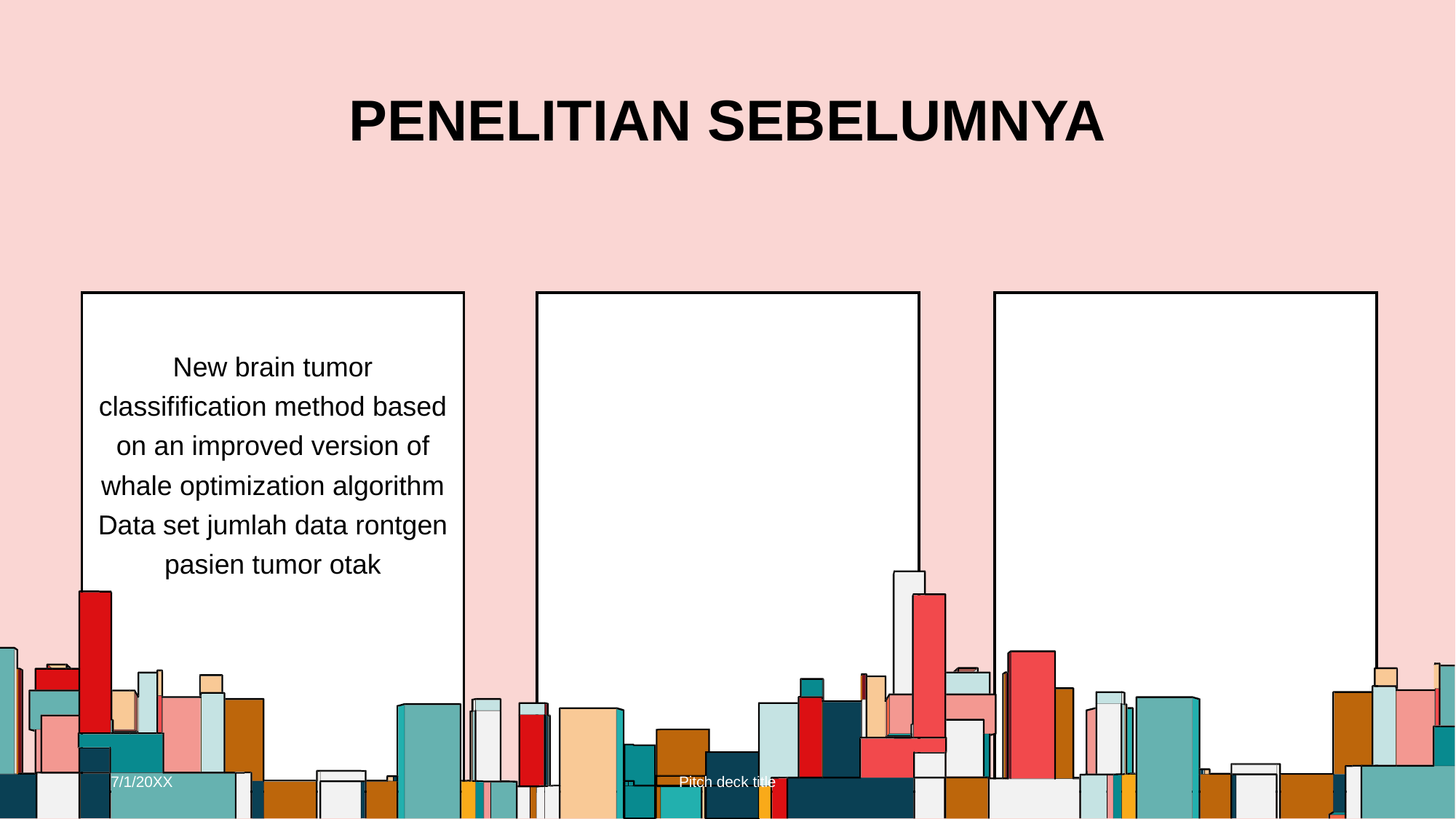

# Penelitian sebelumnya

New brain tumor classifification method based on an improved version of whale optimization algorithm
Data set jumlah data rontgen pasien tumor otak

7/1/20XX
Pitch deck title
4